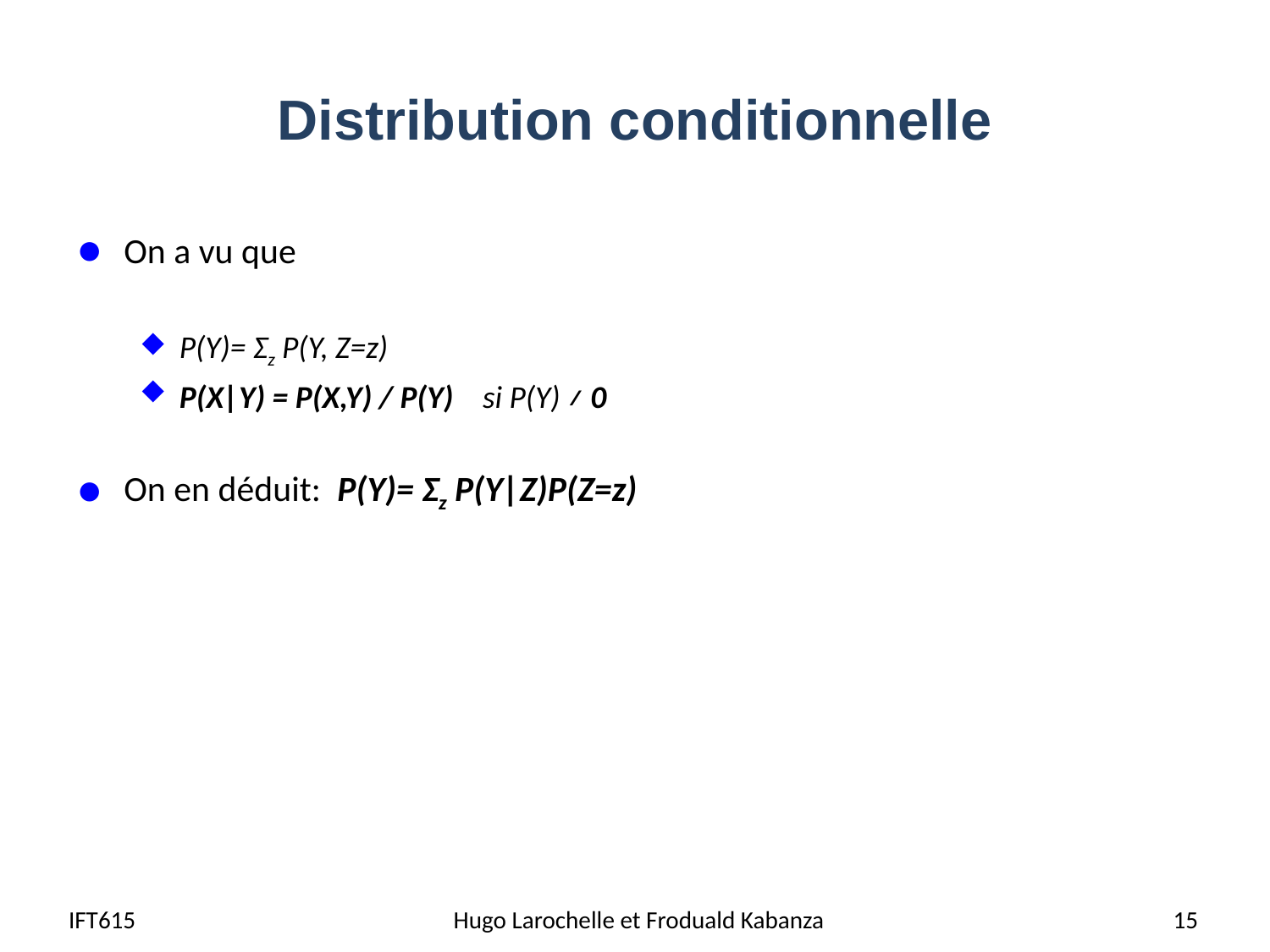

# Distribution conditionnelle
On a vu que

P(Y)= Σz P(Y, Z=z)
P(X|Y) = P(X,Y) / P(Y)    si P(Y) ≠ 0

On en déduit:  P(Y)= Σz P(Y|Z)P(Z=z)
IFT615
Hugo Larochelle et Froduald Kabanza
15